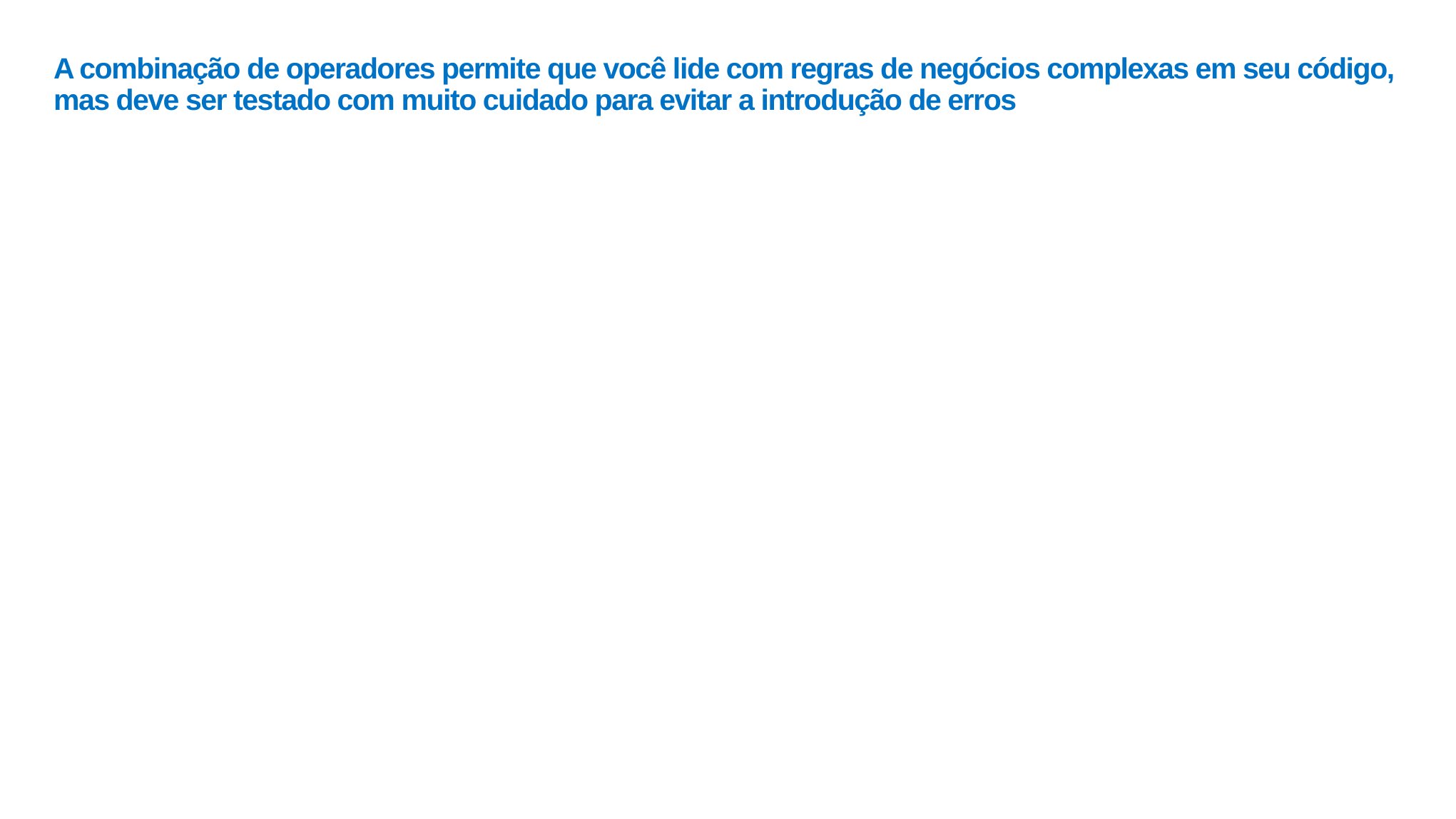

# A combinação de operadores permite que você lide com regras de negócios complexas em seu código, mas deve ser testado com muito cuidado para evitar a introdução de erros